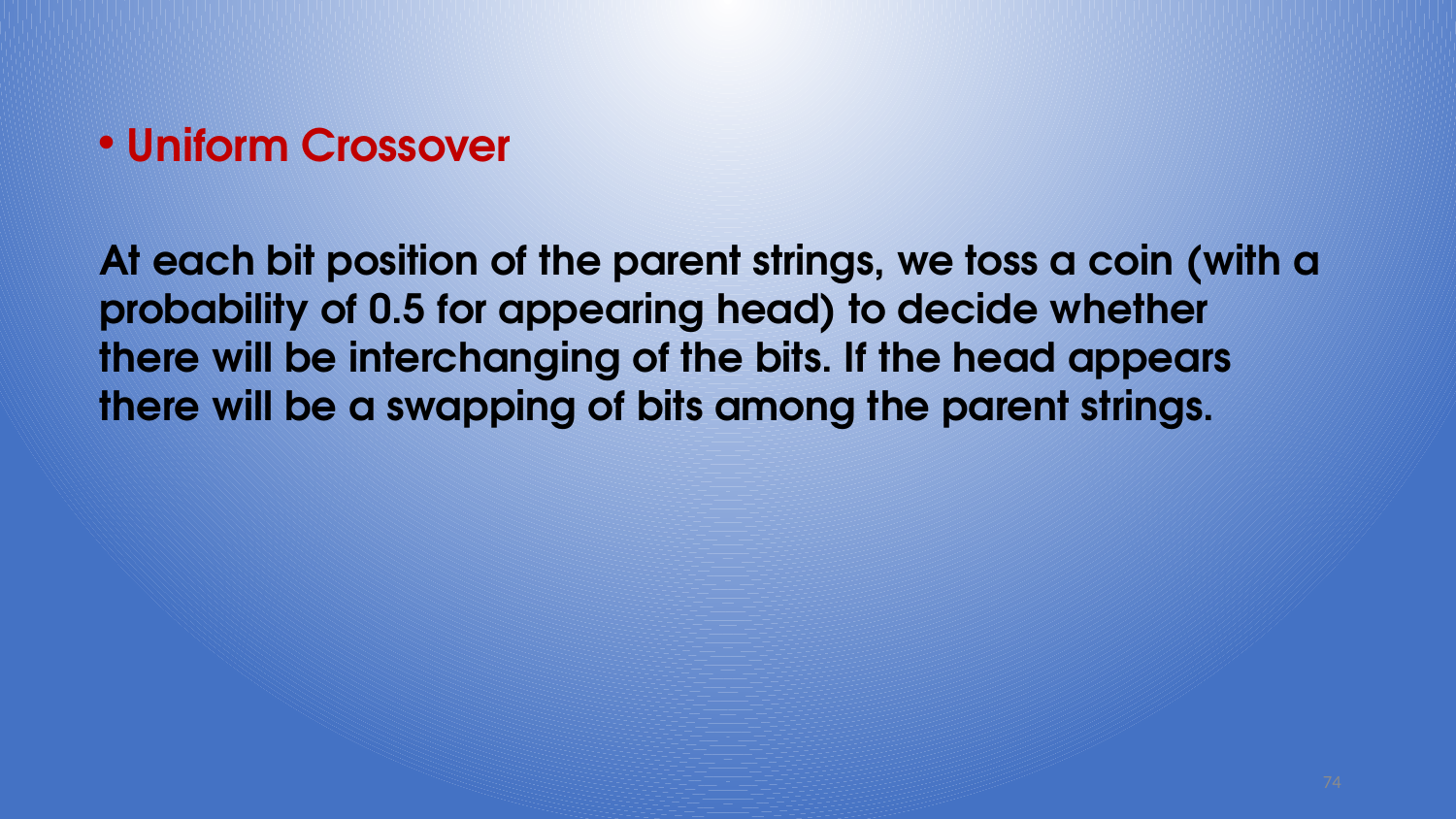

Uniform Crossover
At each bit position of the parent strings, we toss a coin (with a probability of 0.5 for appearing head) to decide whether there will be interchanging of the bits. If the head appears there will be a swapping of bits among the parent strings.
74